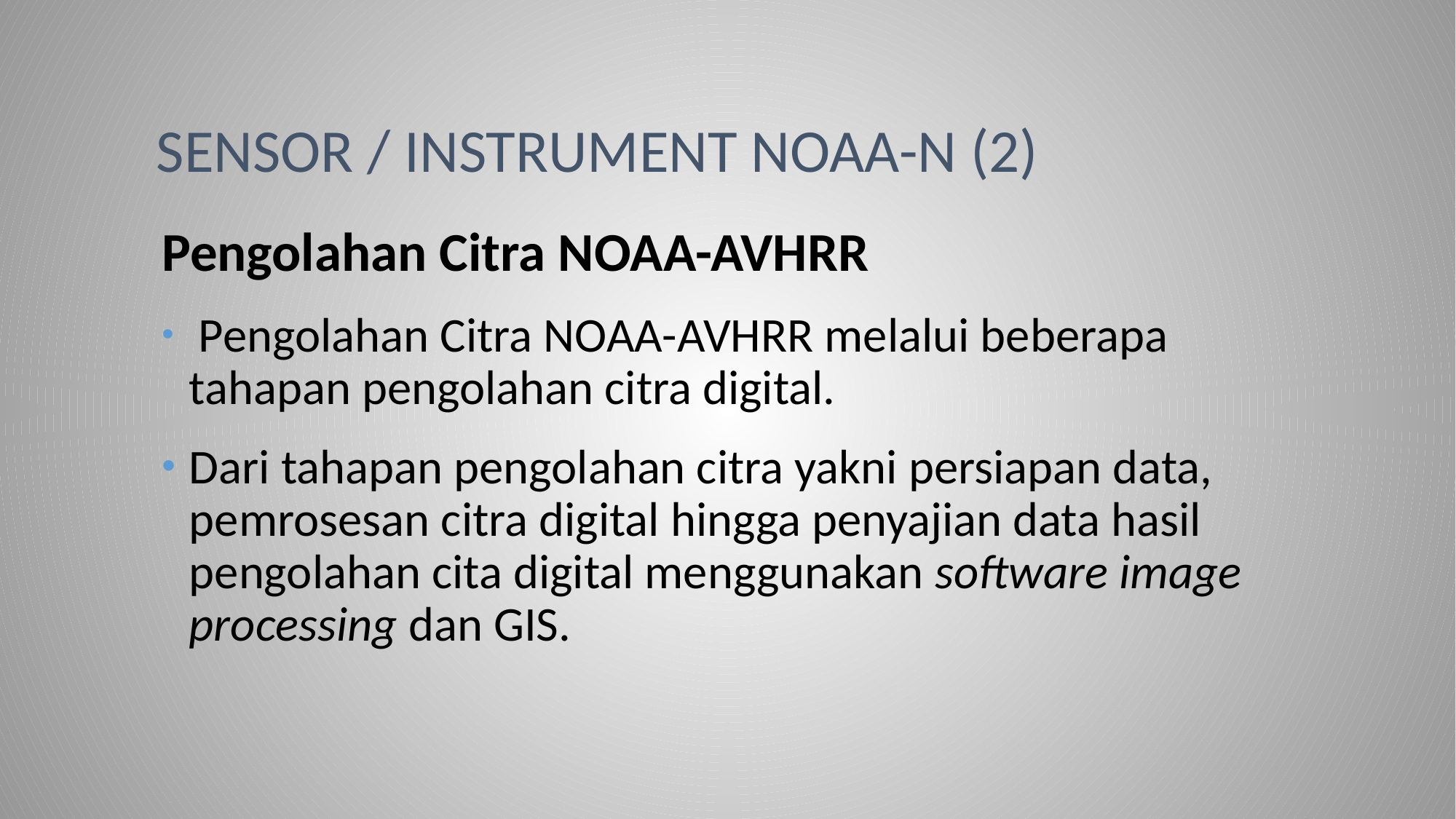

# Sensor / instrument noaa-n (2)
Pengolahan Citra NOAA-AVHRR
 Pengolahan Citra NOAA-AVHRR melalui beberapa tahapan pengolahan citra digital.
Dari tahapan pengolahan citra yakni persiapan data, pemrosesan citra digital hingga penyajian data hasil pengolahan cita digital menggunakan software image processing dan GIS.